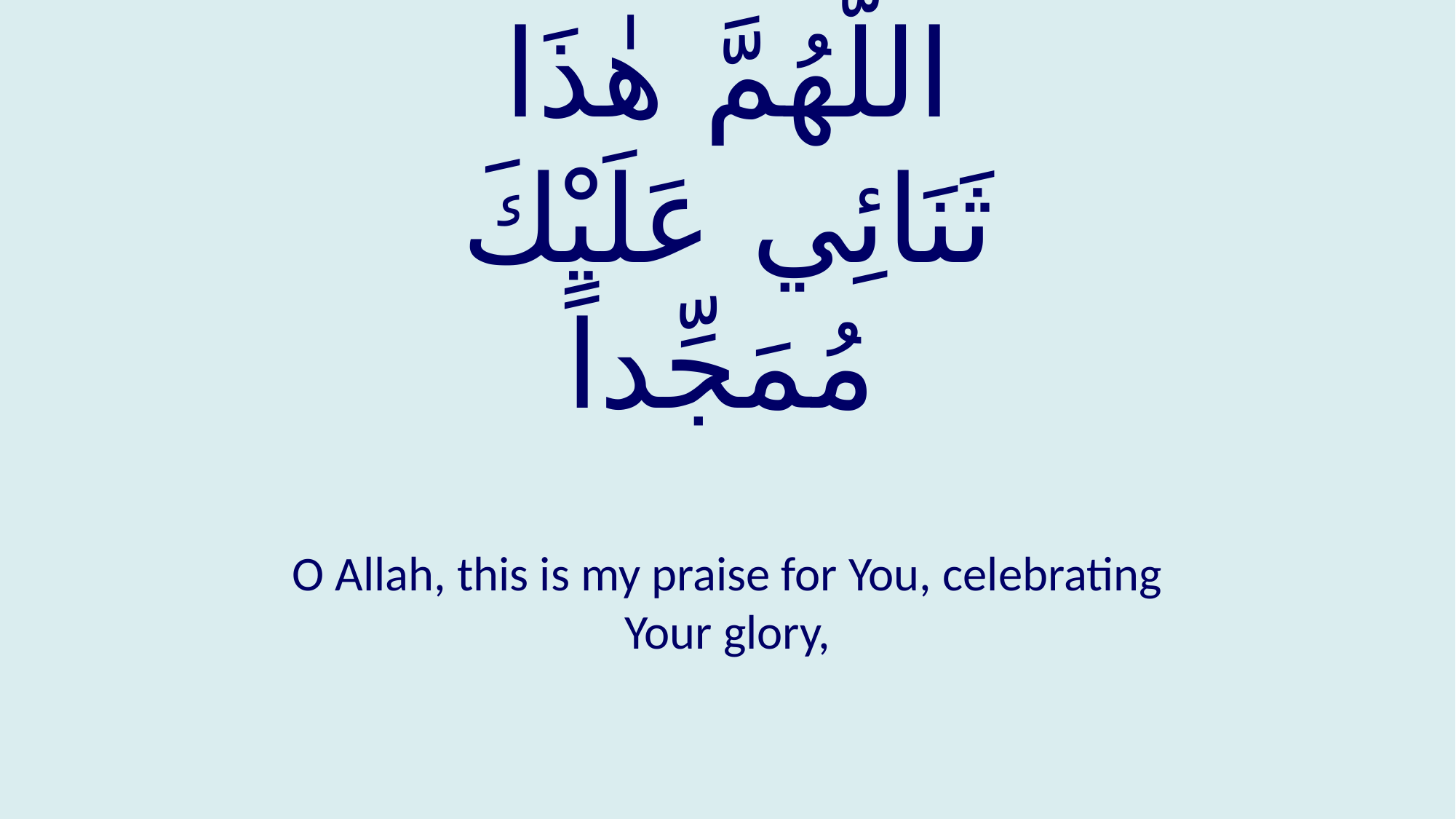

# اللَّهُمَّ هٰذَا ثَنَائِي عَلَيْكَ مُمَجِّداً
O Allah, this is my praise for You, celebrating Your glory,